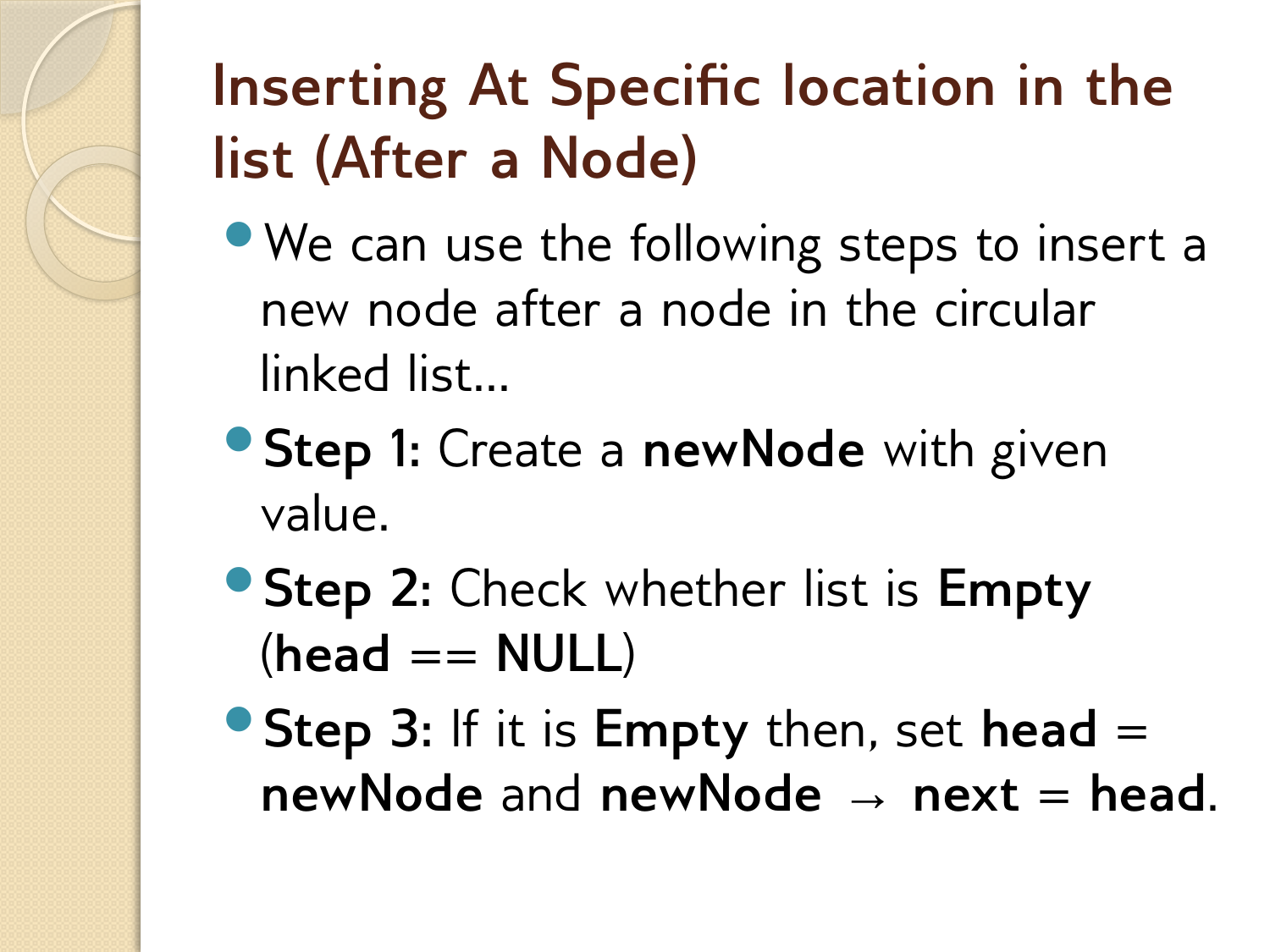

# Inserting At Specific location in the list (After a Node)
We can use the following steps to insert a new node after a node in the circular linked list...
Step 1: Create a newNode with given value.
Step 2: Check whether list is Empty (head == NULL)
Step 3: If it is Empty then, set head = newNode and newNode → next = head.